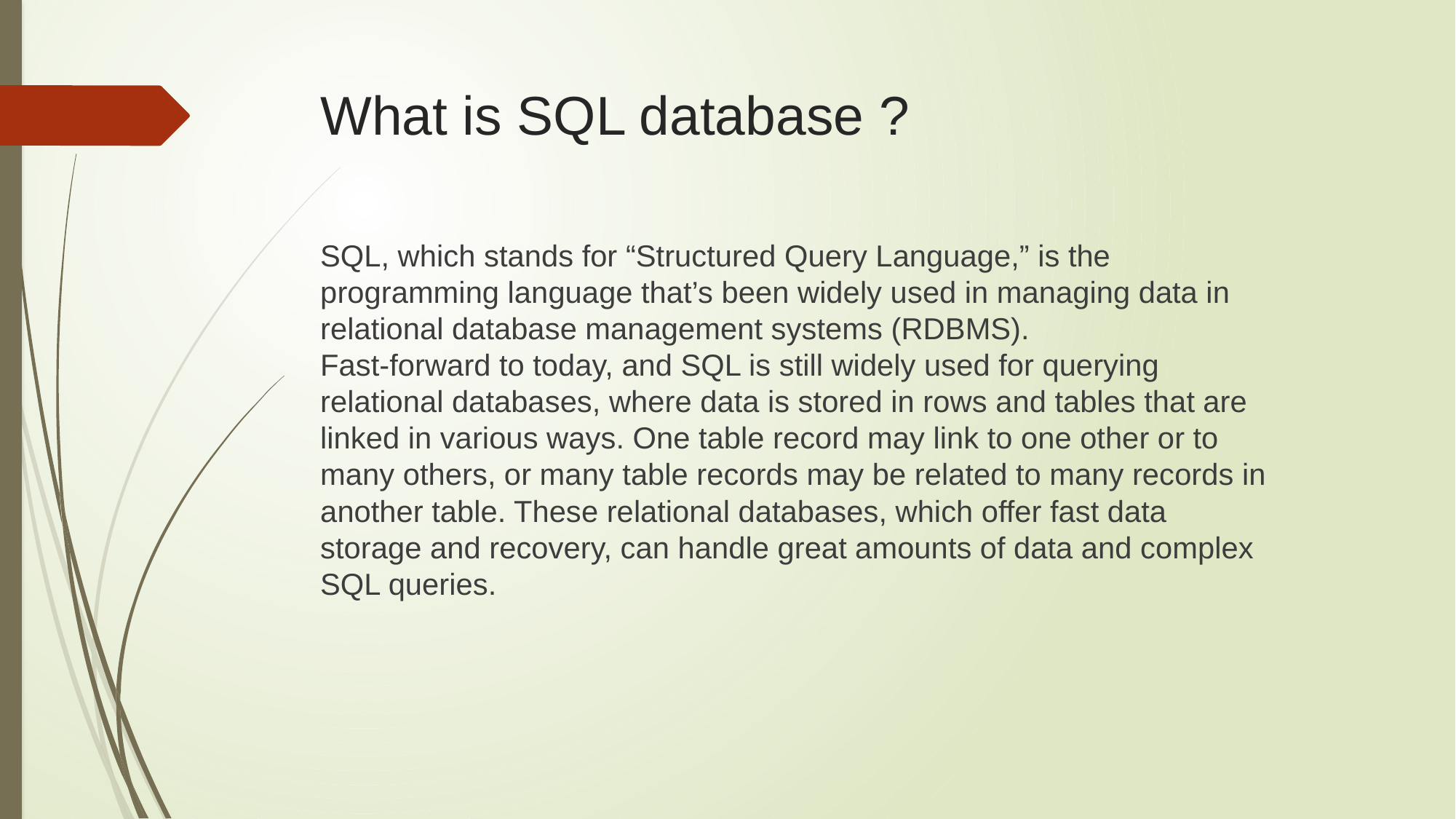

# What is SQL database ?
SQL, which stands for “Structured Query Language,” is the programming language that’s been widely used in managing data in relational database management systems (RDBMS).
Fast-forward to today, and SQL is still widely used for querying relational databases, where data is stored in rows and tables that are linked in various ways. One table record may link to one other or to many others, or many table records may be related to many records in another table. These relational databases, which offer fast data storage and recovery, can handle great amounts of data and complex SQL queries.